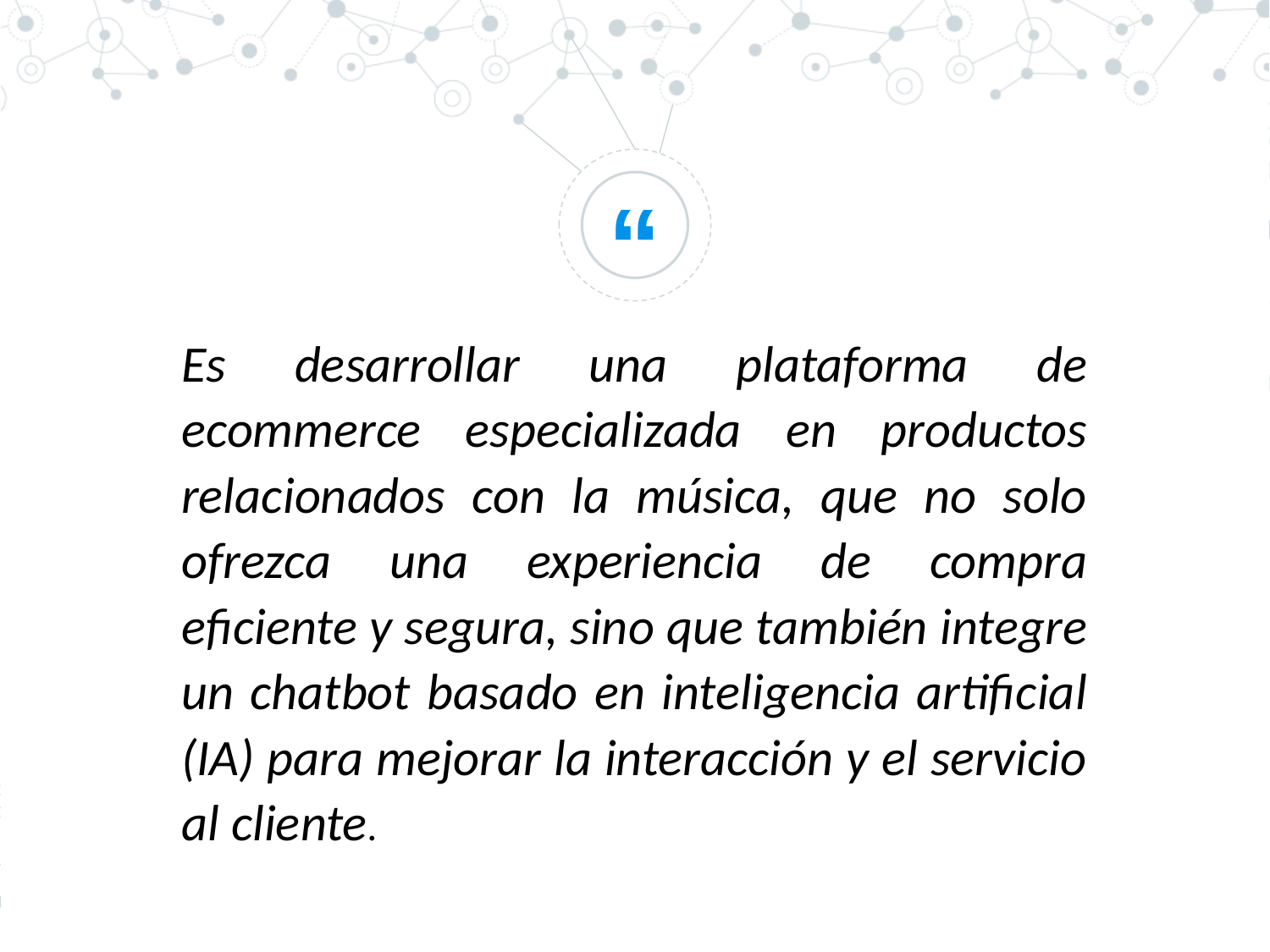

Es desarrollar una plataforma de ecommerce especializada en productos relacionados con la música, que no solo ofrezca una experiencia de compra eficiente y segura, sino que también integre un chatbot basado en inteligencia artificial (IA) para mejorar la interacción y el servicio al cliente.